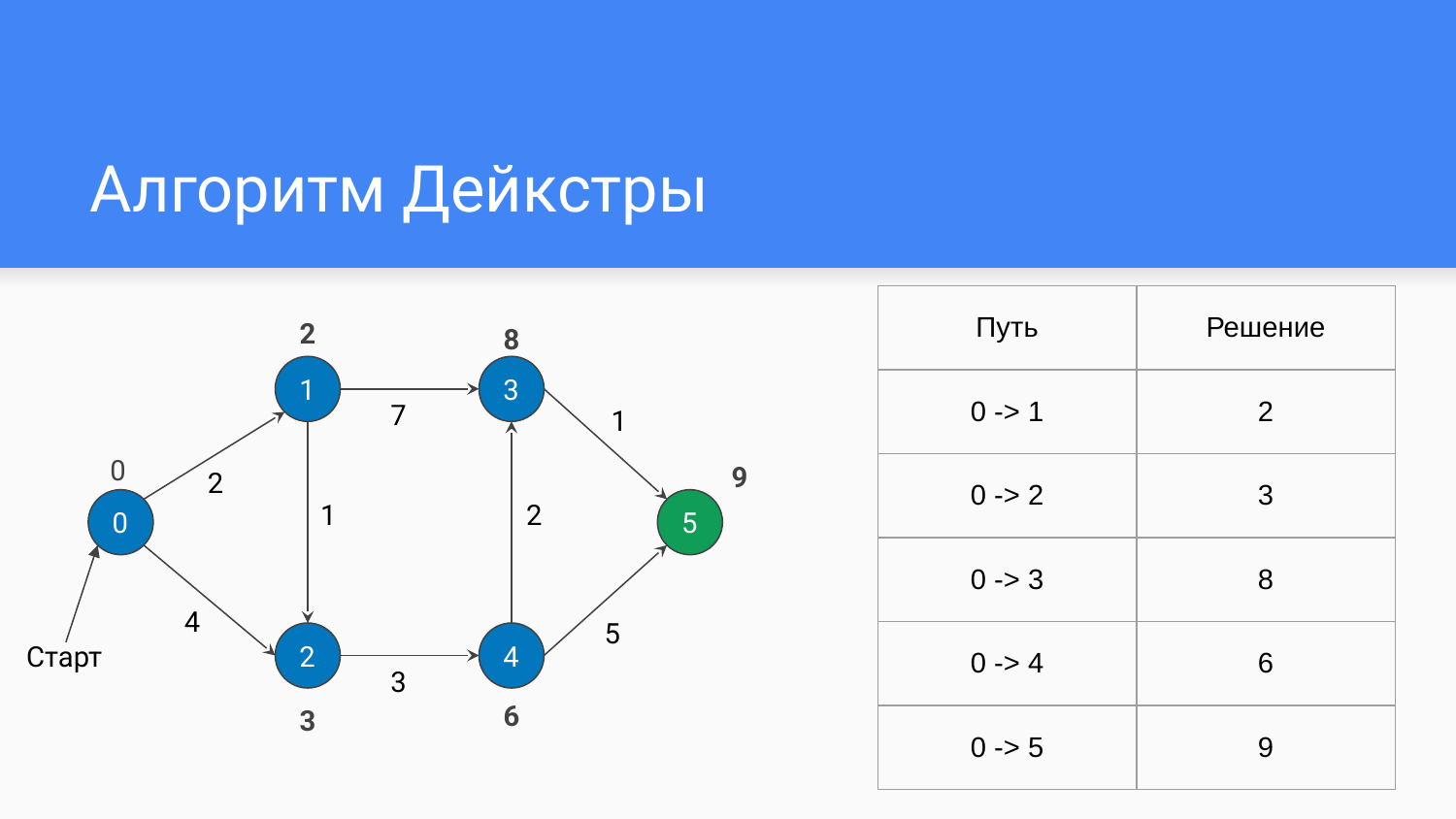

# Алгоритм Дейкстры

8
| Путь | Решение |
| --- | --- |
| 0 -> 1 | 2 |
| 0 -> 2 | 3 |
| 0 -> 3 | 8 |
| 0 -> 4 | 6 |
| 0 -> 5 | 9 |
2
1
3
7
1

9
0
2
1
2
0
5
4
5
2
4
Старт
3
6
3